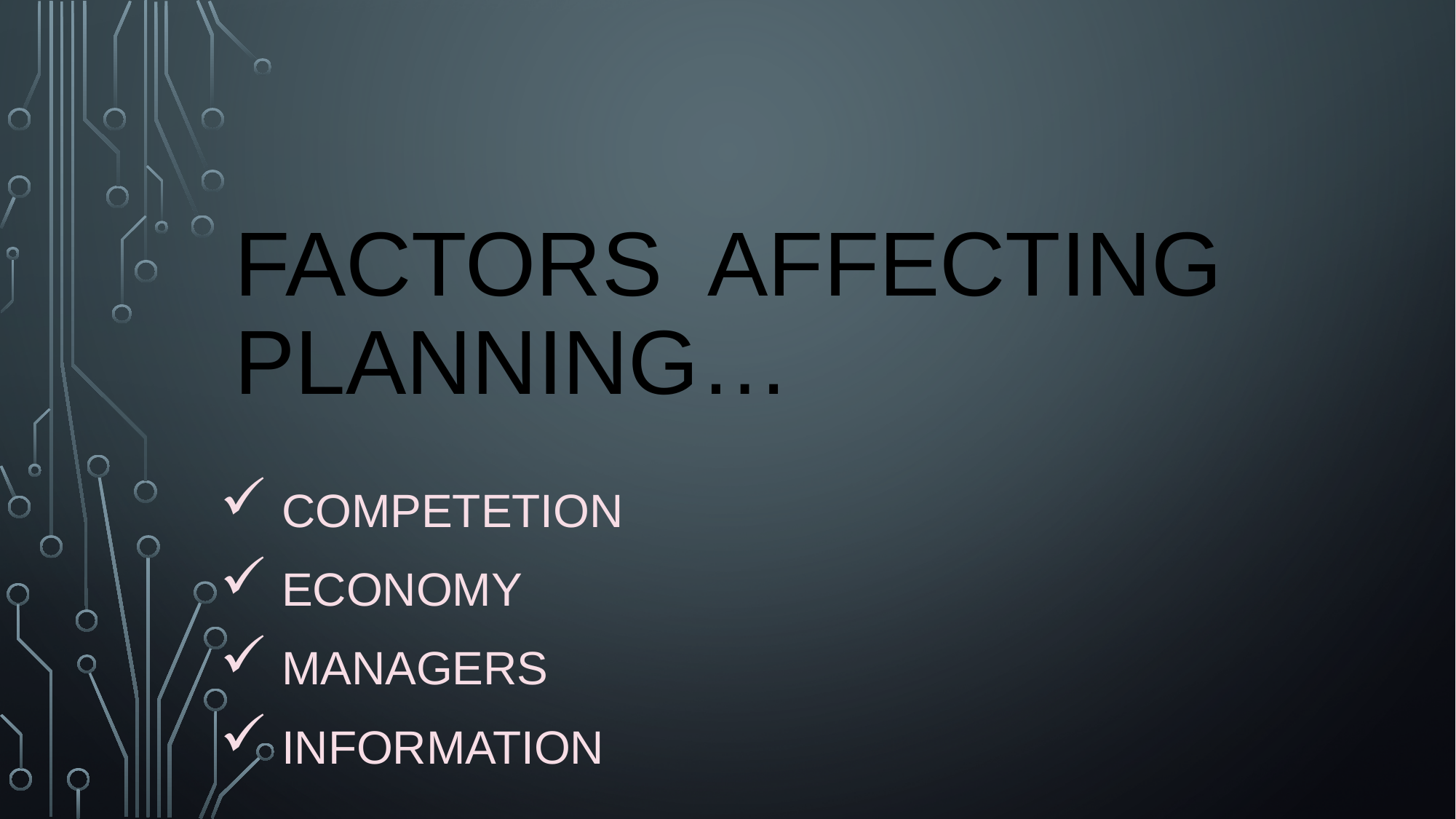

# FACTORS  AFFECTING PLANNING…
COMPETETION
ECONOMY
MANAGERS
INFORMATION